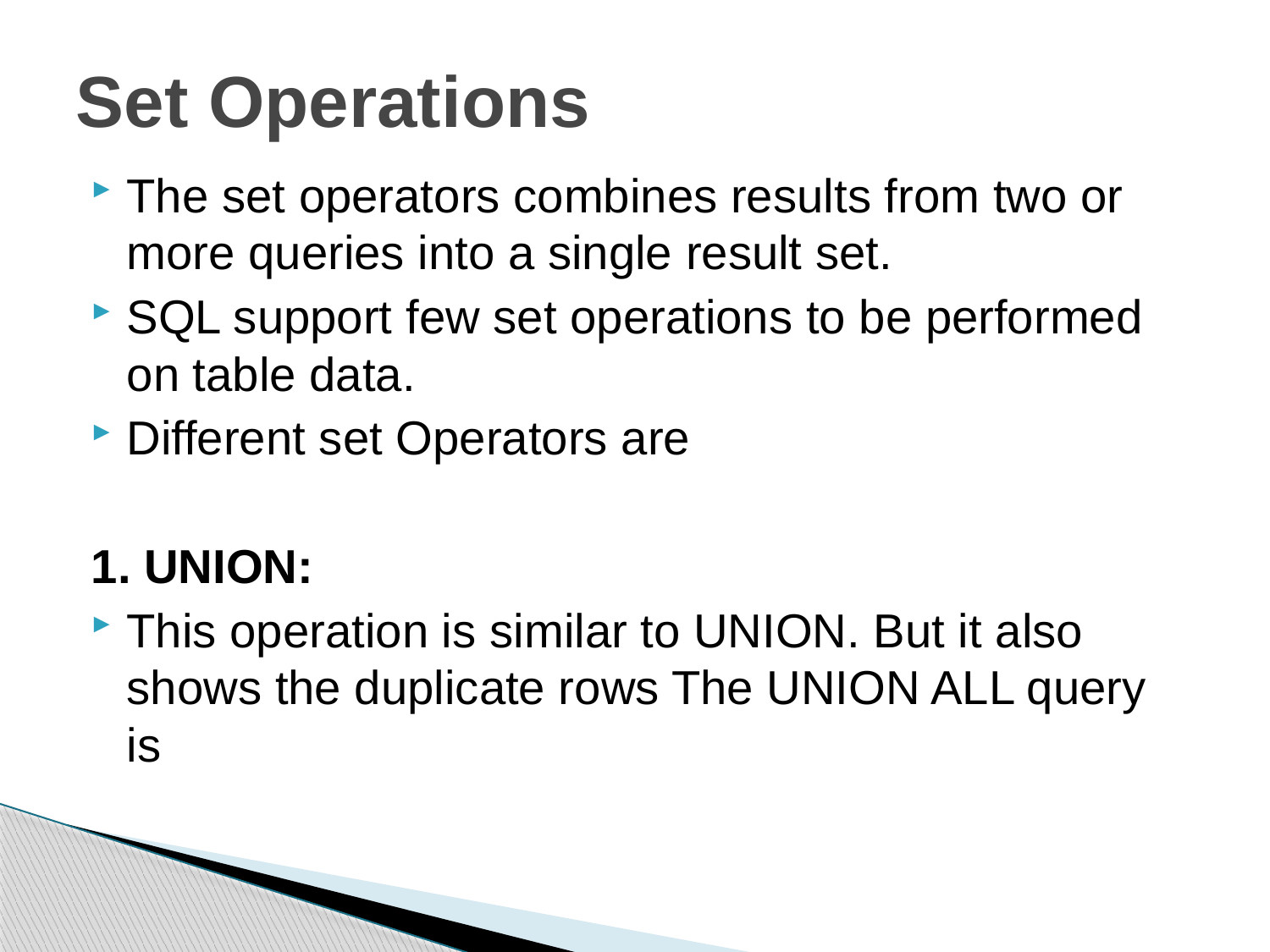

# Set Operations
The set operators combines results from two or more queries into a single result set.
SQL support few set operations to be performed on table data.
Different set Operators are

1. UNION:
This operation is similar to UNION. But it also shows the duplicate rows The UNION ALL query is